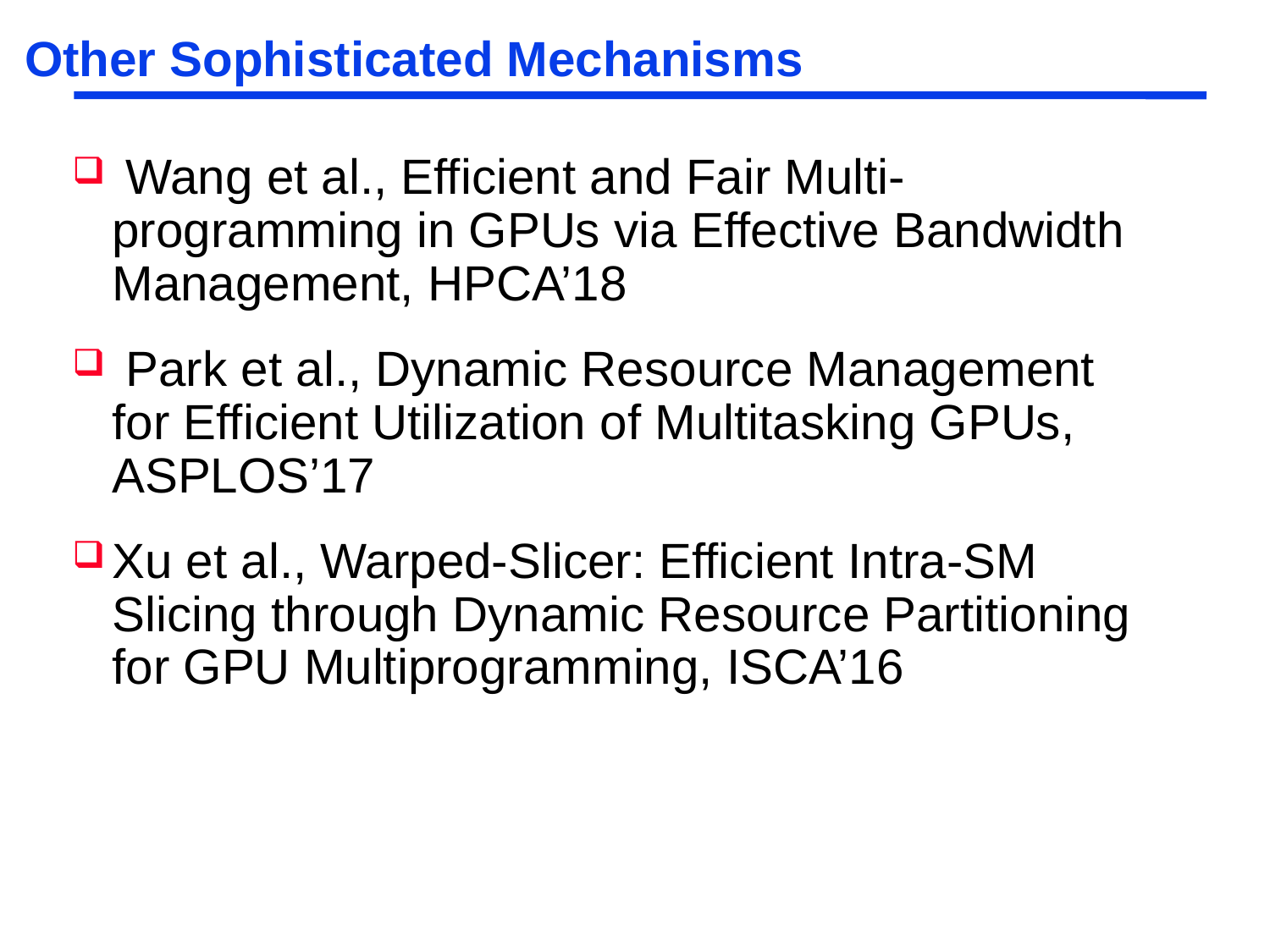

# Other Sophisticated Mechanisms
 Wang et al., Efficient and Fair Multi-programming in GPUs via Effective Bandwidth Management, HPCA’18
 Park et al., Dynamic Resource Management for Efficient Utilization of Multitasking GPUs, ASPLOS’17
Xu et al., Warped-Slicer: Efficient Intra-SM Slicing through Dynamic Resource Partitioning for GPU Multiprogramming, ISCA’16